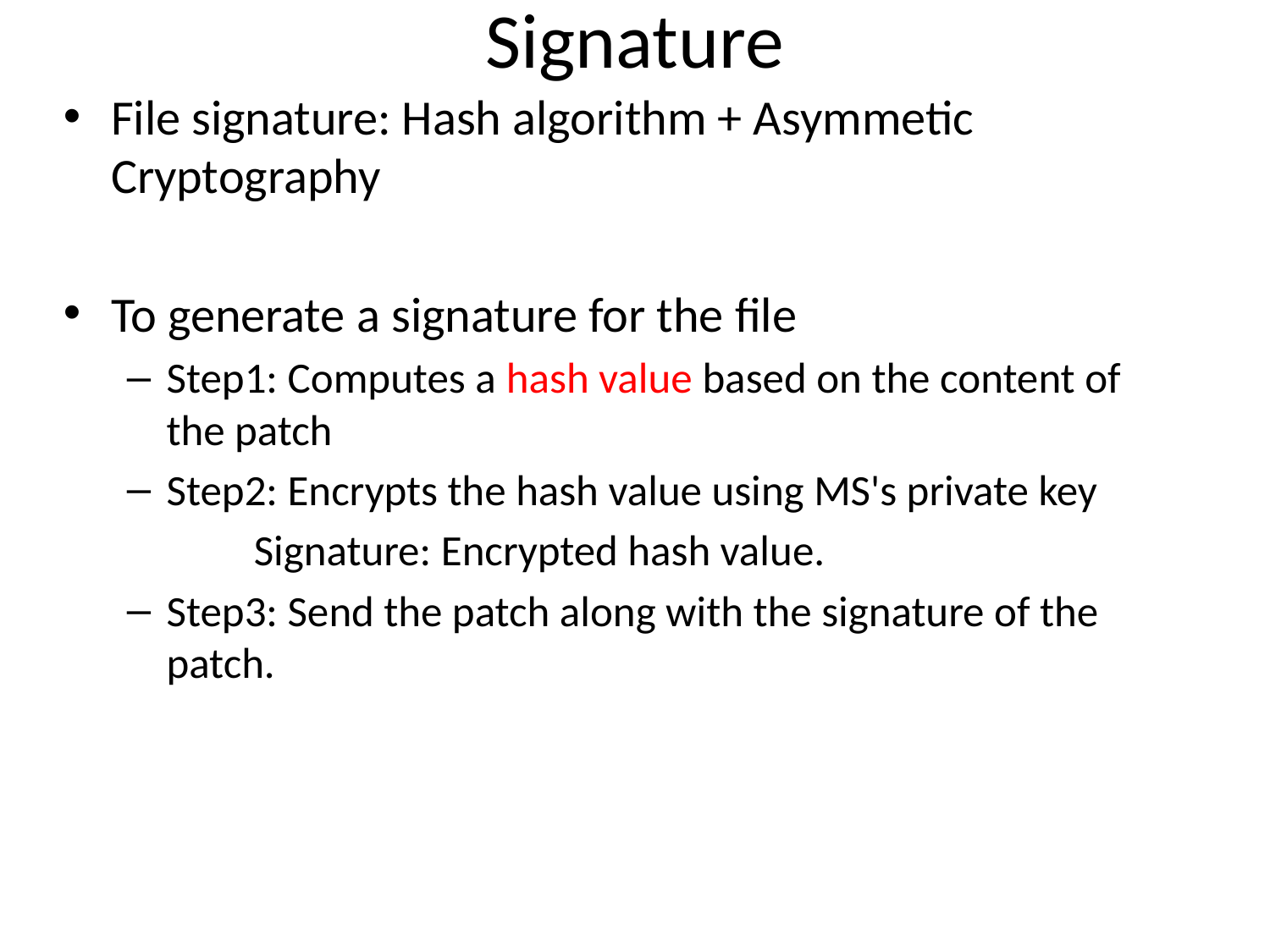

# Signature
File signature: Hash algorithm + Asymmetic Cryptography

To generate a signature for the file
Step1: Computes a hash value based on the content of the patch
Step2: Encrypts the hash value using MS's private key
	Signature: Encrypted hash value.
Step3: Send the patch along with the signature of the patch.